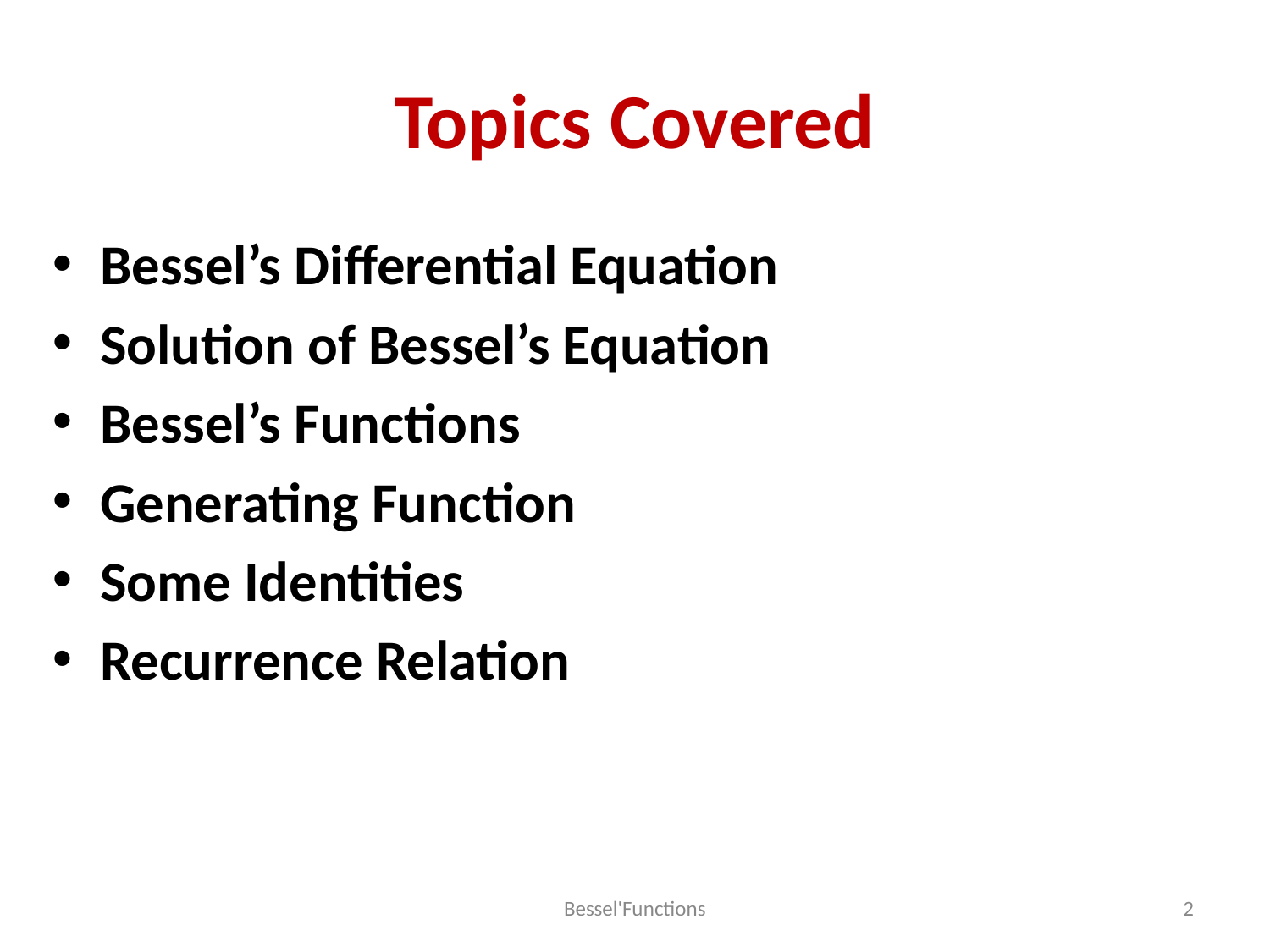

# Topics Covered
Bessel’s Differential Equation
Solution of Bessel’s Equation
Bessel’s Functions
Generating Function
Some Identities
Recurrence Relation

Bessel'Functions
2